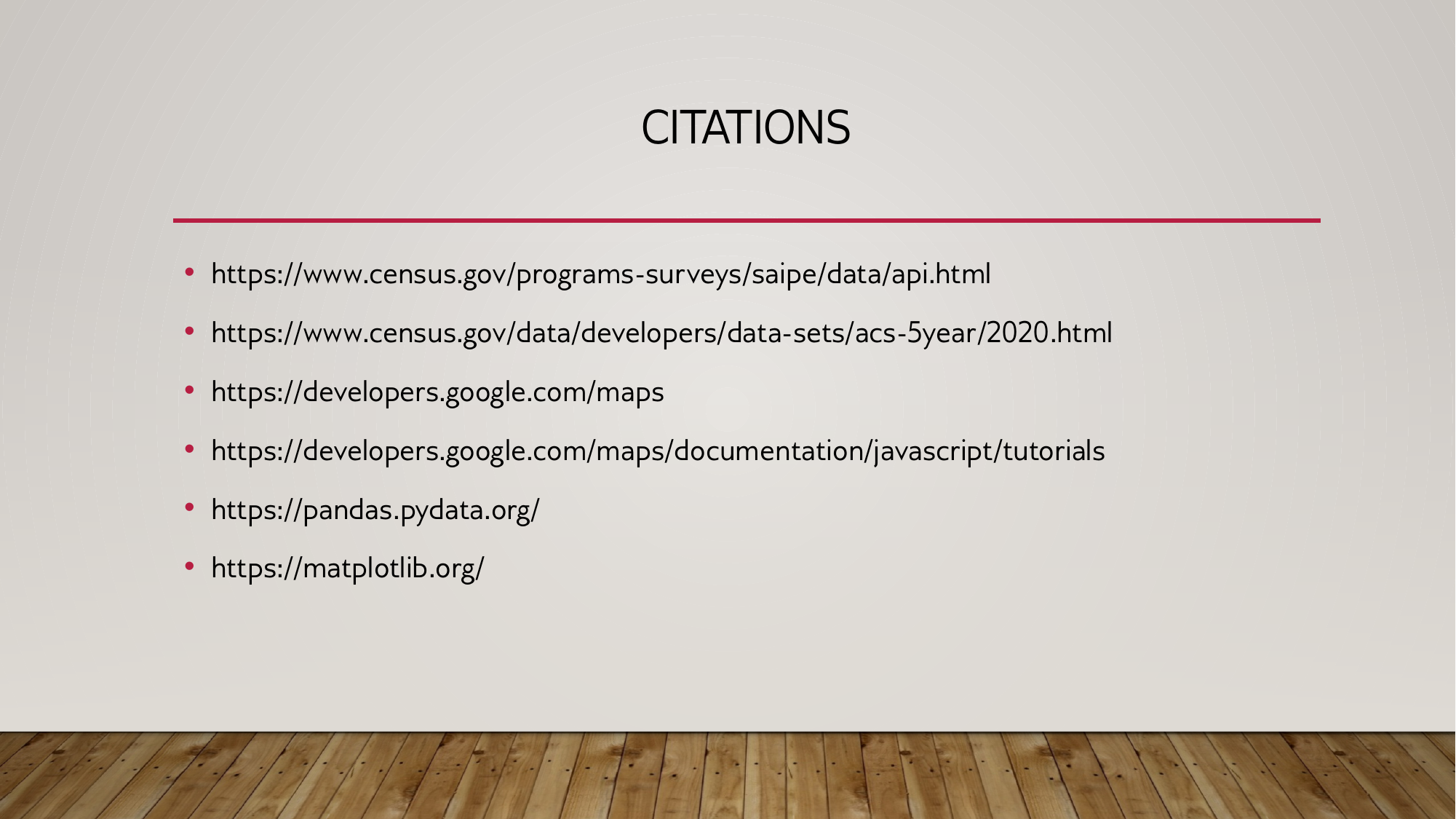

# Citations
https://www.census.gov/programs-surveys/saipe/data/api.html
https://www.census.gov/data/developers/data-sets/acs-5year/2020.html
https://developers.google.com/maps
https://developers.google.com/maps/documentation/javascript/tutorials
https://pandas.pydata.org/
https://matplotlib.org/